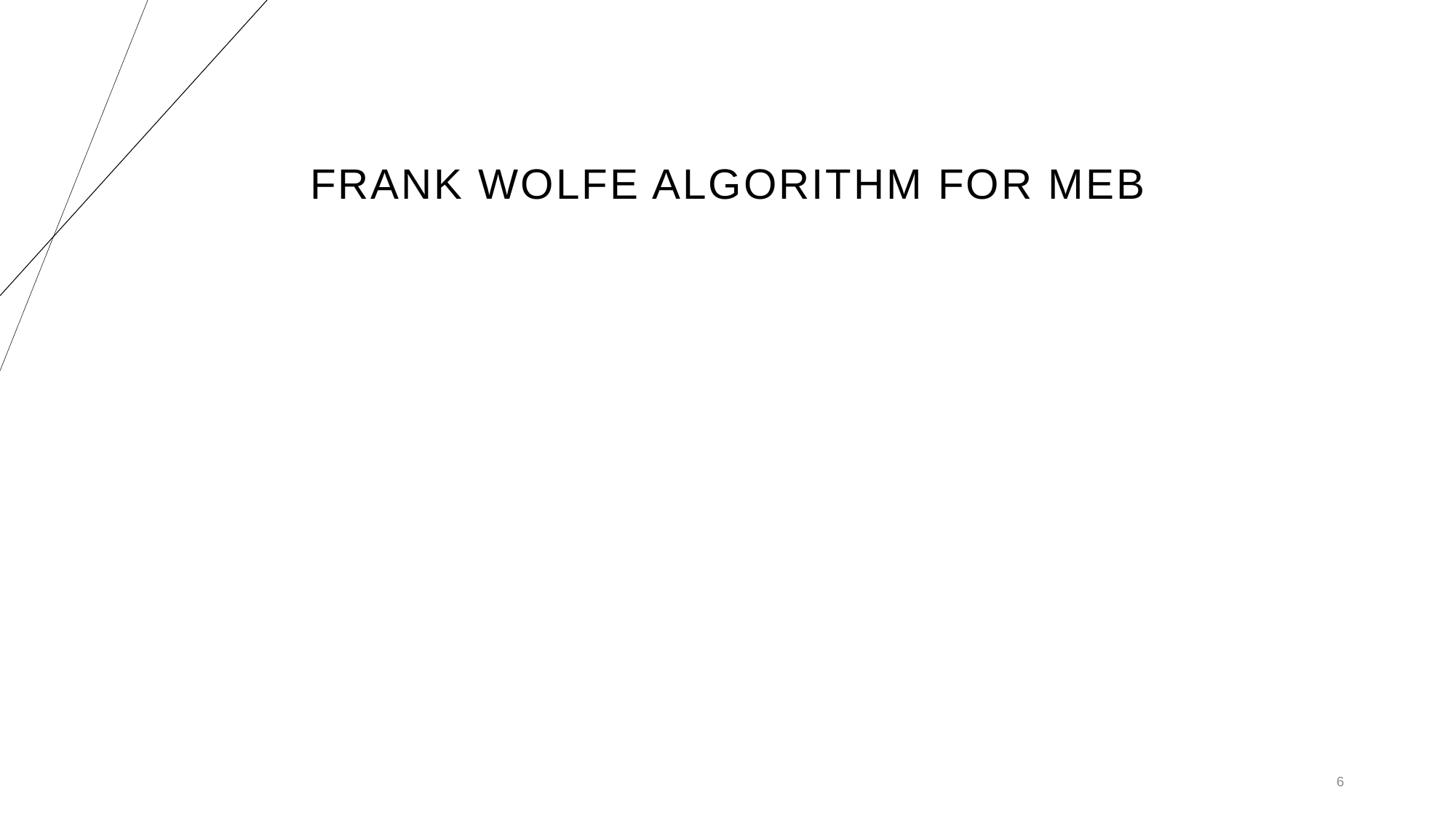

# Frank wolfe algorithm for meb
6